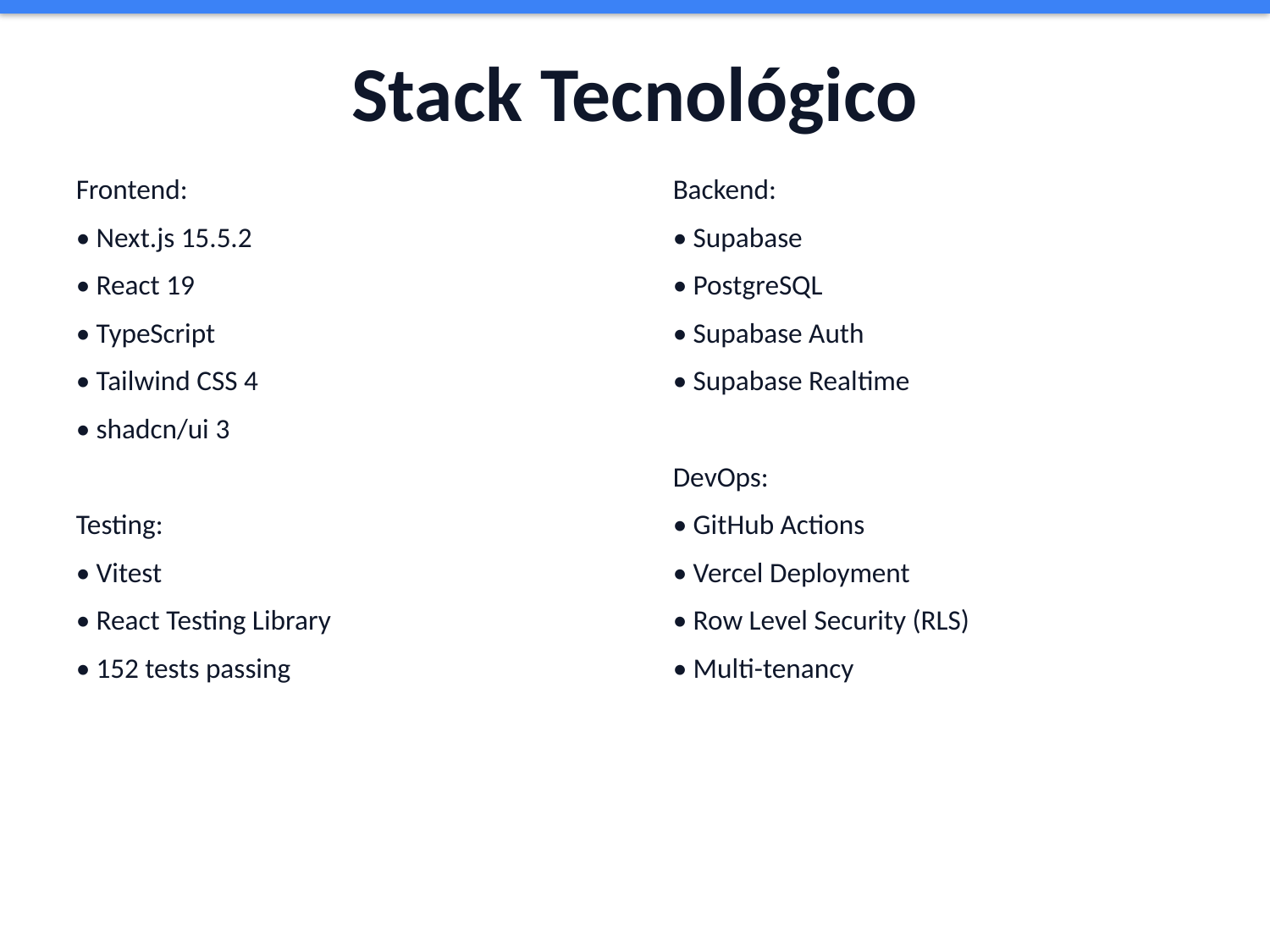

Stack Tecnológico
Frontend:
• Next.js 15.5.2
• React 19
• TypeScript
• Tailwind CSS 4
• shadcn/ui 3

Testing:
• Vitest
• React Testing Library
• 152 tests passing
Backend:
• Supabase
• PostgreSQL
• Supabase Auth
• Supabase Realtime

DevOps:
• GitHub Actions
• Vercel Deployment
• Row Level Security (RLS)
• Multi-tenancy